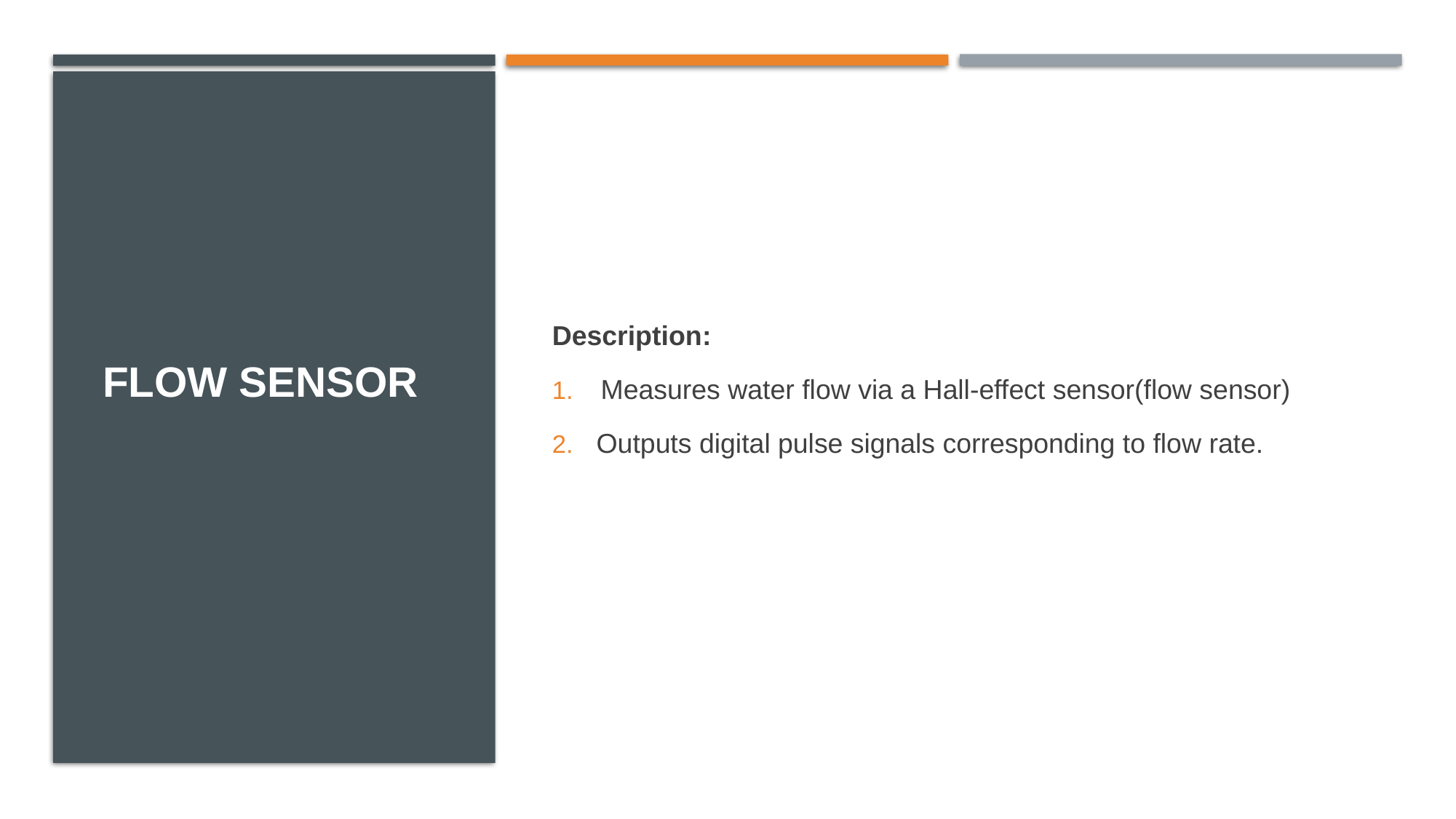

# Flow Sensor

Description:
 Measures water flow via a Hall-effect sensor(flow sensor)
 Outputs digital pulse signals corresponding to flow rate.